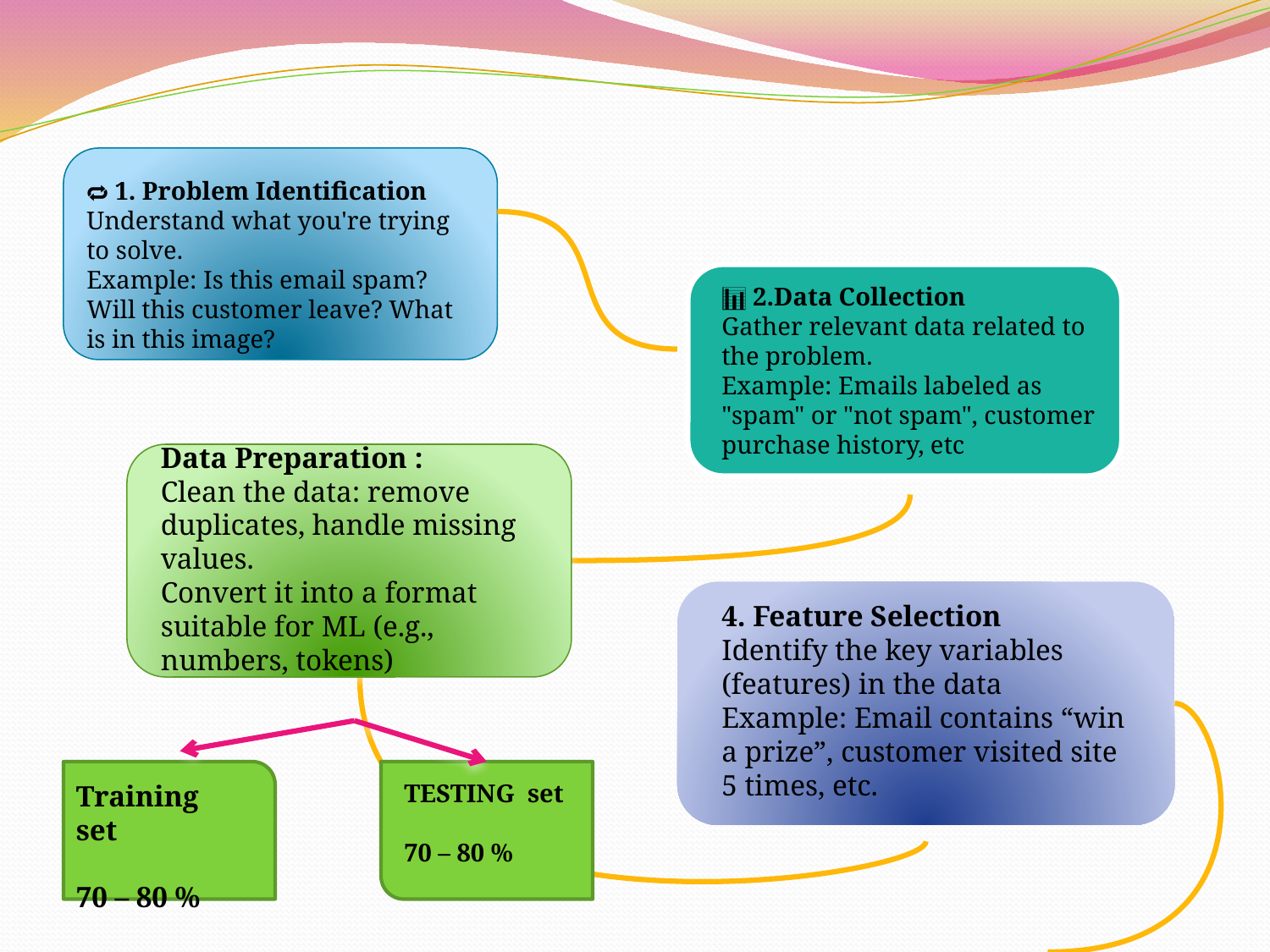

🔁 1. Problem Identification
Understand what you're trying to solve.
Example: Is this email spam? Will this customer leave? What is in this image?

📊 2.Data Collection
Gather relevant data related to the problem.
Example: Emails labeled as "spam" or "not spam", customer purchase history, etc

Data Preparation :
Clean the data: remove duplicates, handle missing values.
Convert it into a format suitable for ML (e.g., numbers, tokens)

4. Feature Selection
Identify the key variables (features) in the data
Example: Email contains “win a prize”, customer visited site 5 times, etc.

Training  set

70 – 80 %
TESTING  set

70 – 80 %